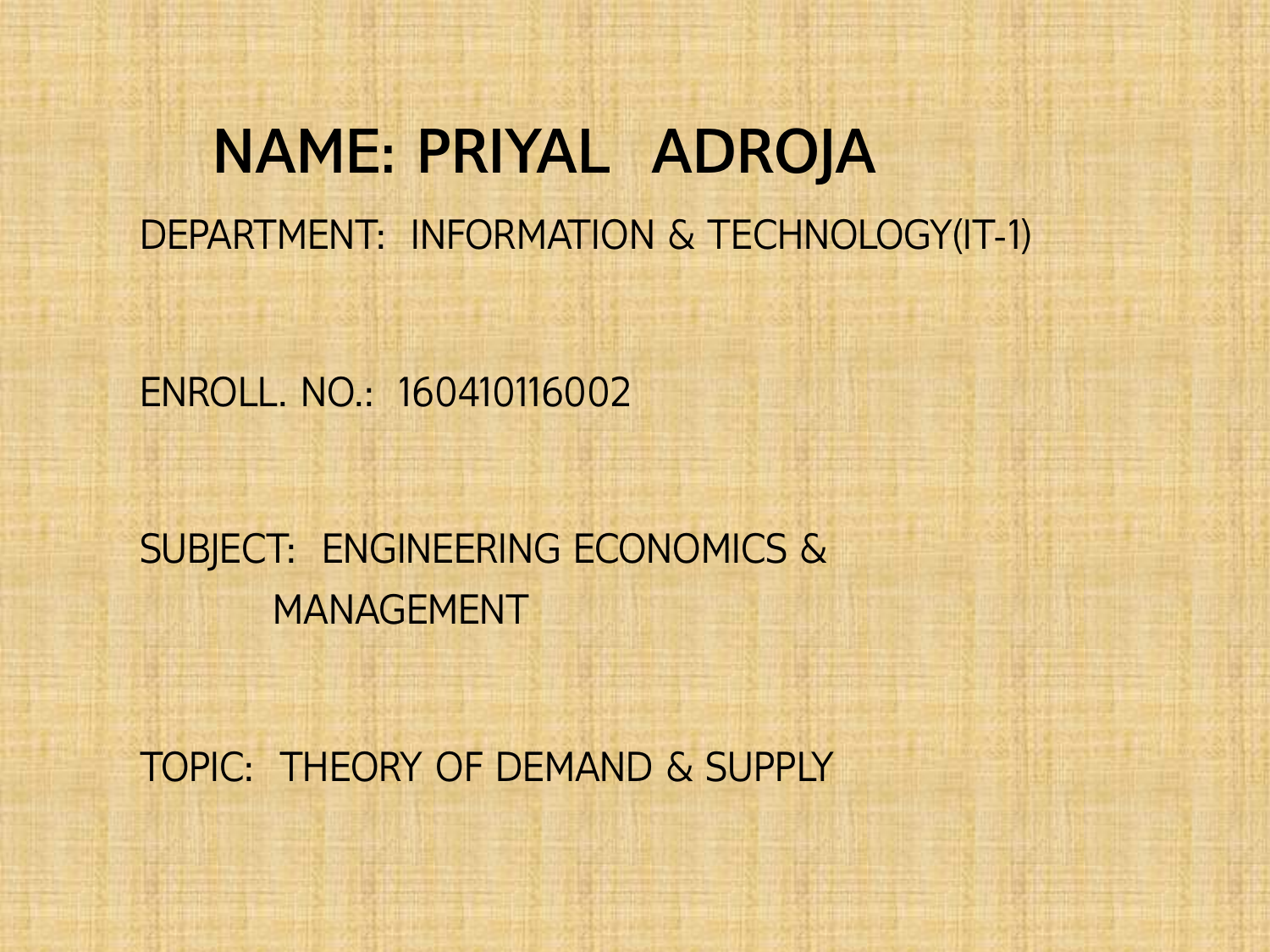

# NAME: PRIYAL  ADROJA
DEPARTMENT:  INFORMATION & TECHNOLOGY(IT-1)

ENROLL. NO.:  160410116002

SUBJECT:  ENGINEERING ECONOMICS &         		         MANAGEMENT

TOPIC:  THEORY OF DEMAND & SUPPLY